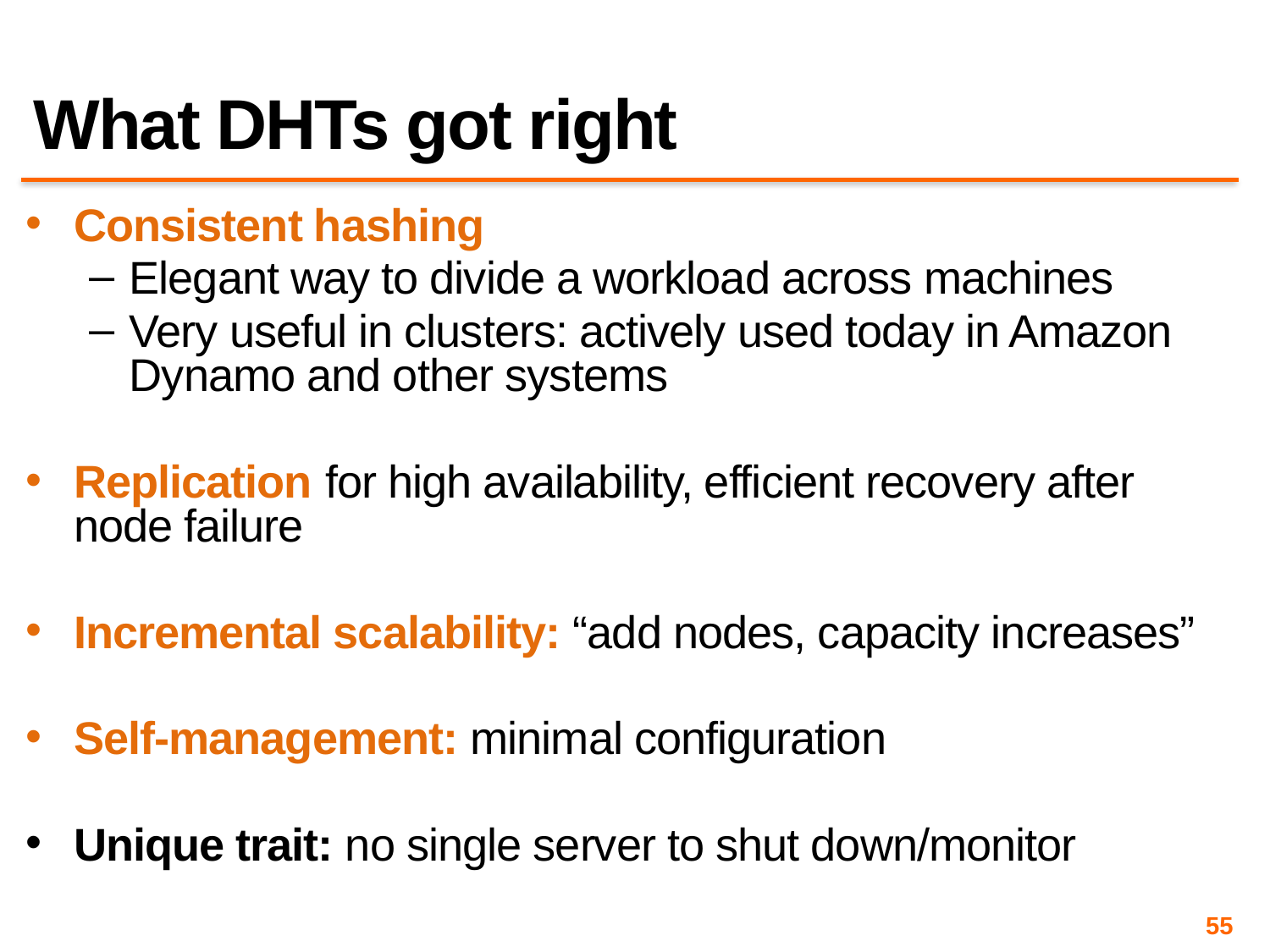

# What DHTs got right
Consistent hashing
Elegant way to divide a workload across machines
Very useful in clusters: actively used today in Amazon Dynamo and other systems

Replication for high availability, efficient recovery after node failure

Incremental scalability: “add nodes, capacity increases”

Self-management: minimal configuration

Unique trait: no single server to shut down/monitor
55